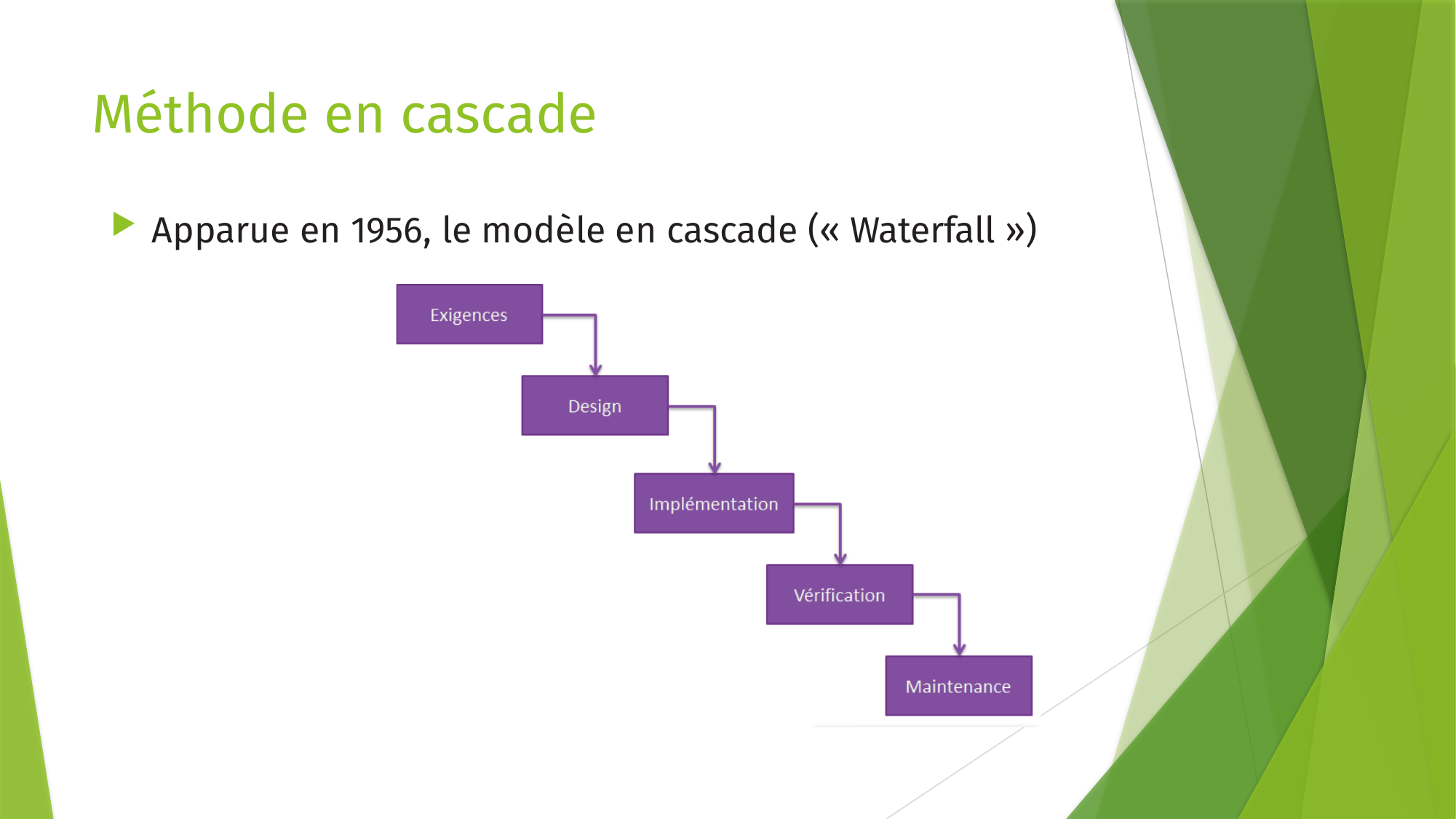

# Méthode en cascade
Apparue en 1956, le modèle en cascade (« Waterfall »)